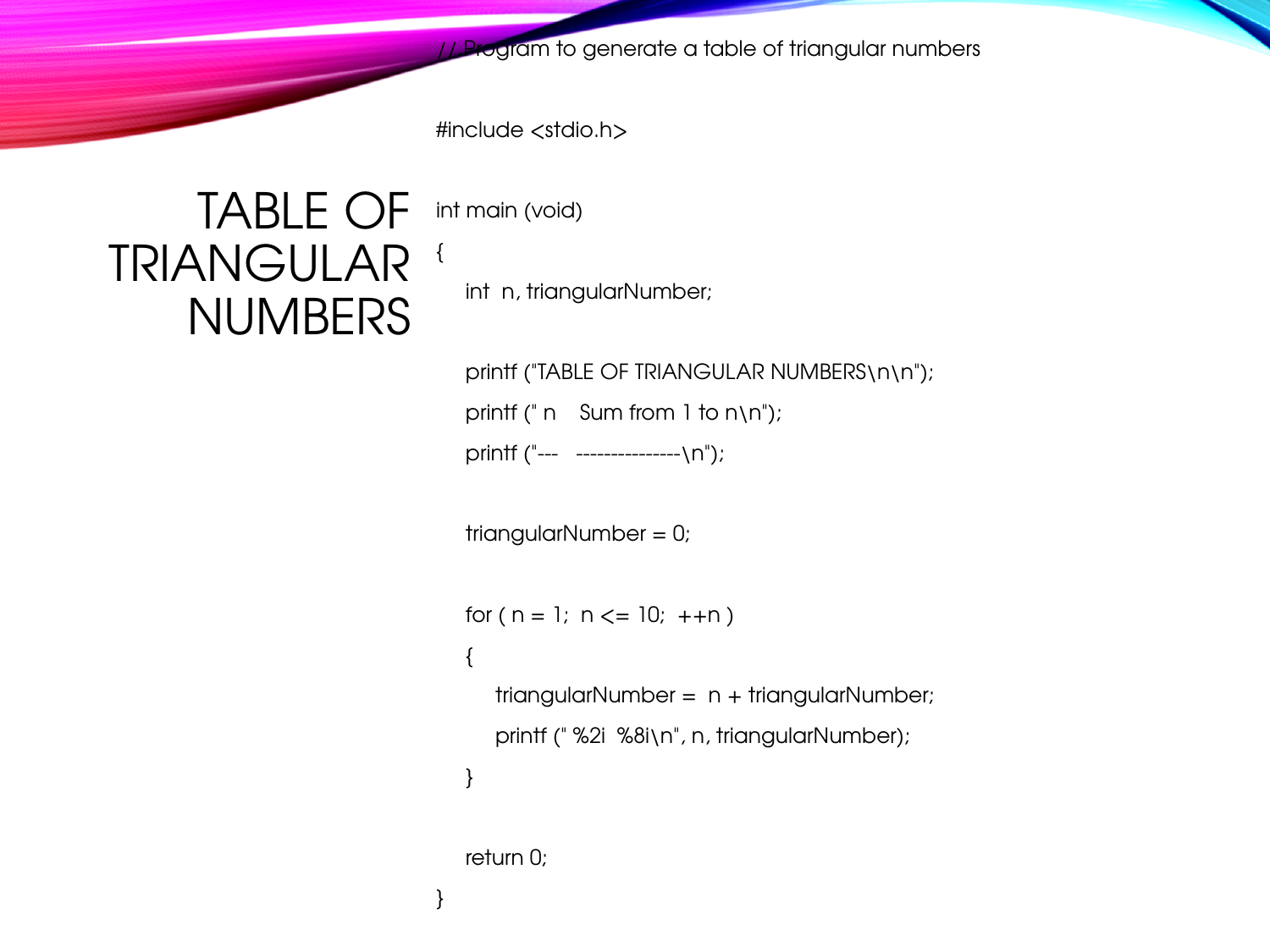

// Program to generate a table of triangular numbers

#include <stdio.h>

int main (void)
{
     int  n, triangularNumber;

     printf ("TABLE OF TRIANGULAR NUMBERS\n\n");
     printf (" n    Sum from 1 to n\n");
     printf ("---   ---------------\n");

     triangularNumber = 0;

     for ( n = 1;  n <= 10;  ++n )
     {
          triangularNumber =  n + triangularNumber;
          printf (" %2i  %8i\n", n, triangularNumber);
     }

     return 0;
}
# Table of Triangular Numbers